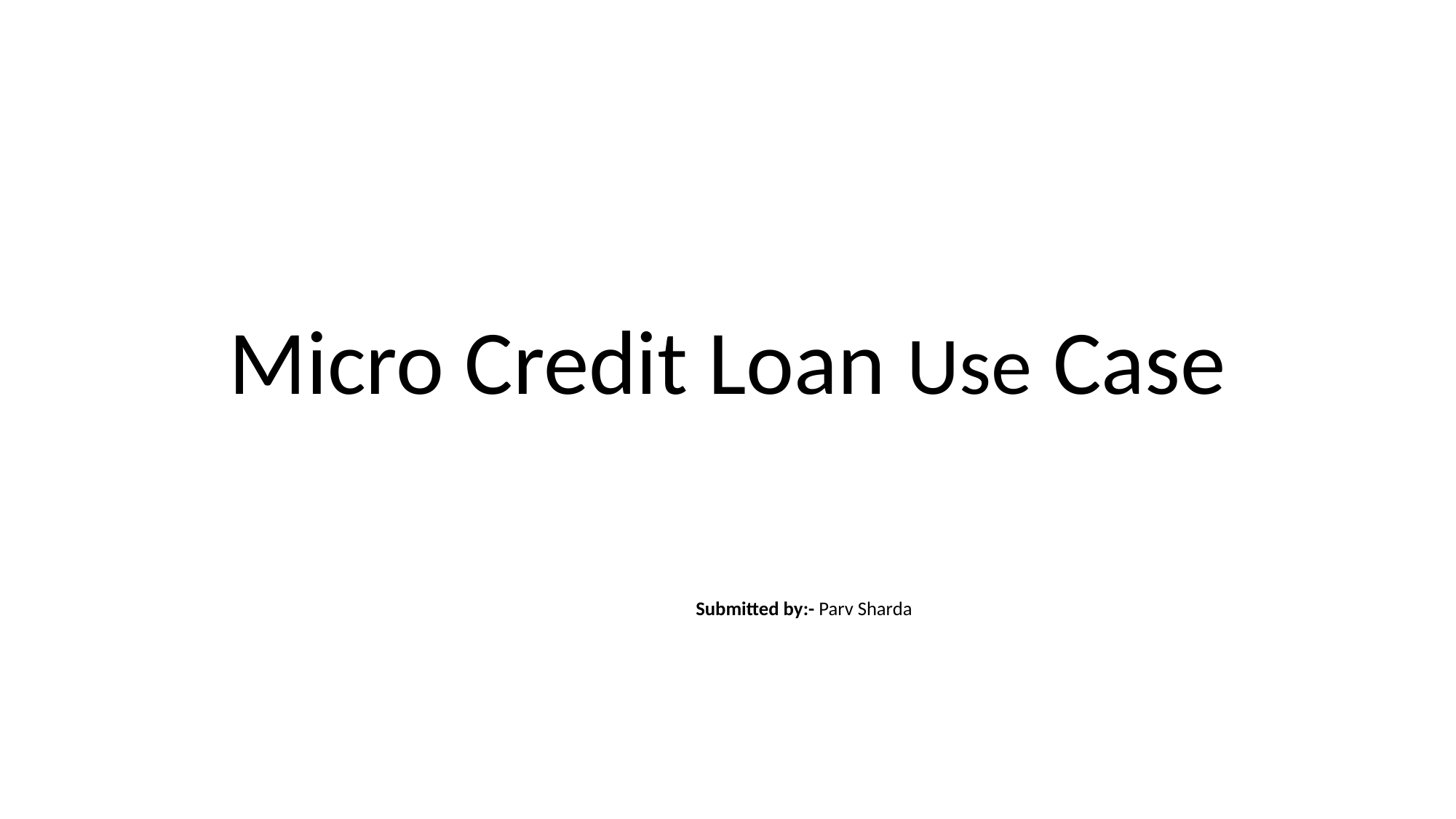

# Micro Credit Loan Use Case

							Submitted by:- Parv Sharda